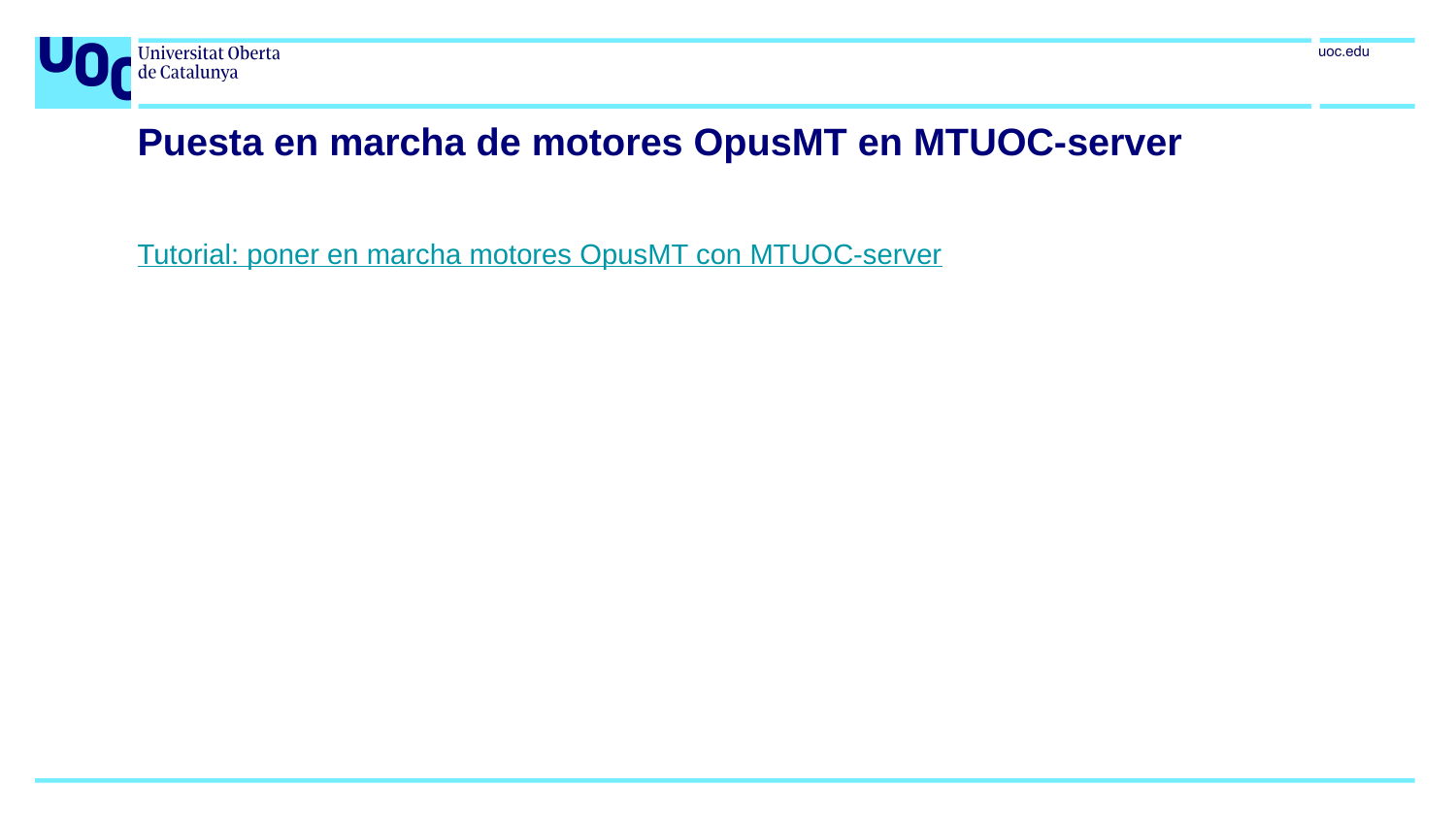

# Puesta en marcha de motores OpusMT en MTUOC-server
Tutorial: poner en marcha motores OpusMT con MTUOC‐server